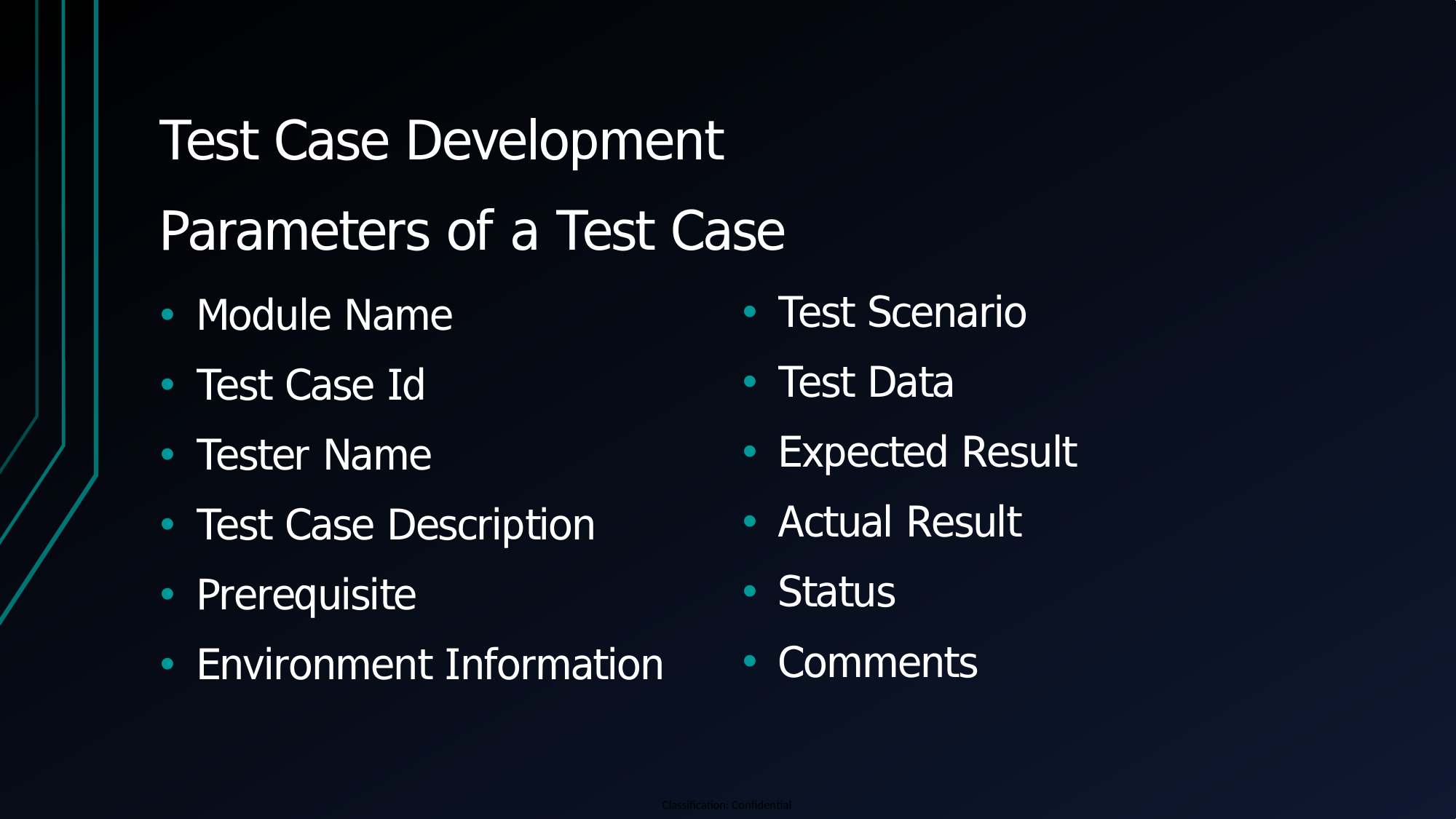

# Test Case Development
Parameters of a Test Case
Test Scenario
Test Data
Expected Result
Actual Result
Status
Comments
Module Name
Test Case Id
Tester Name
Test Case Description
Prerequisite
Environment Information